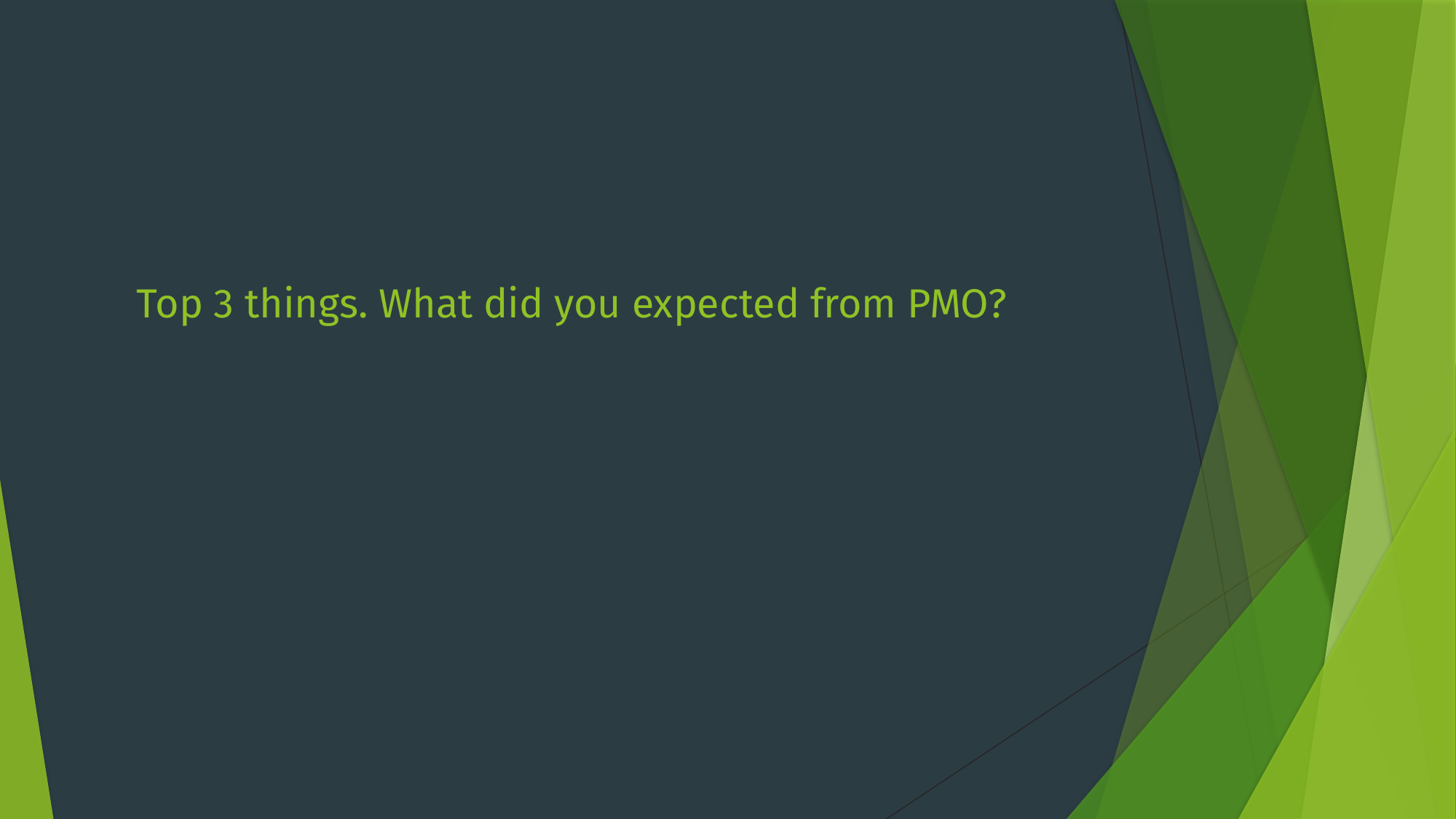

# Top 3 things. What did you expected from PMO?